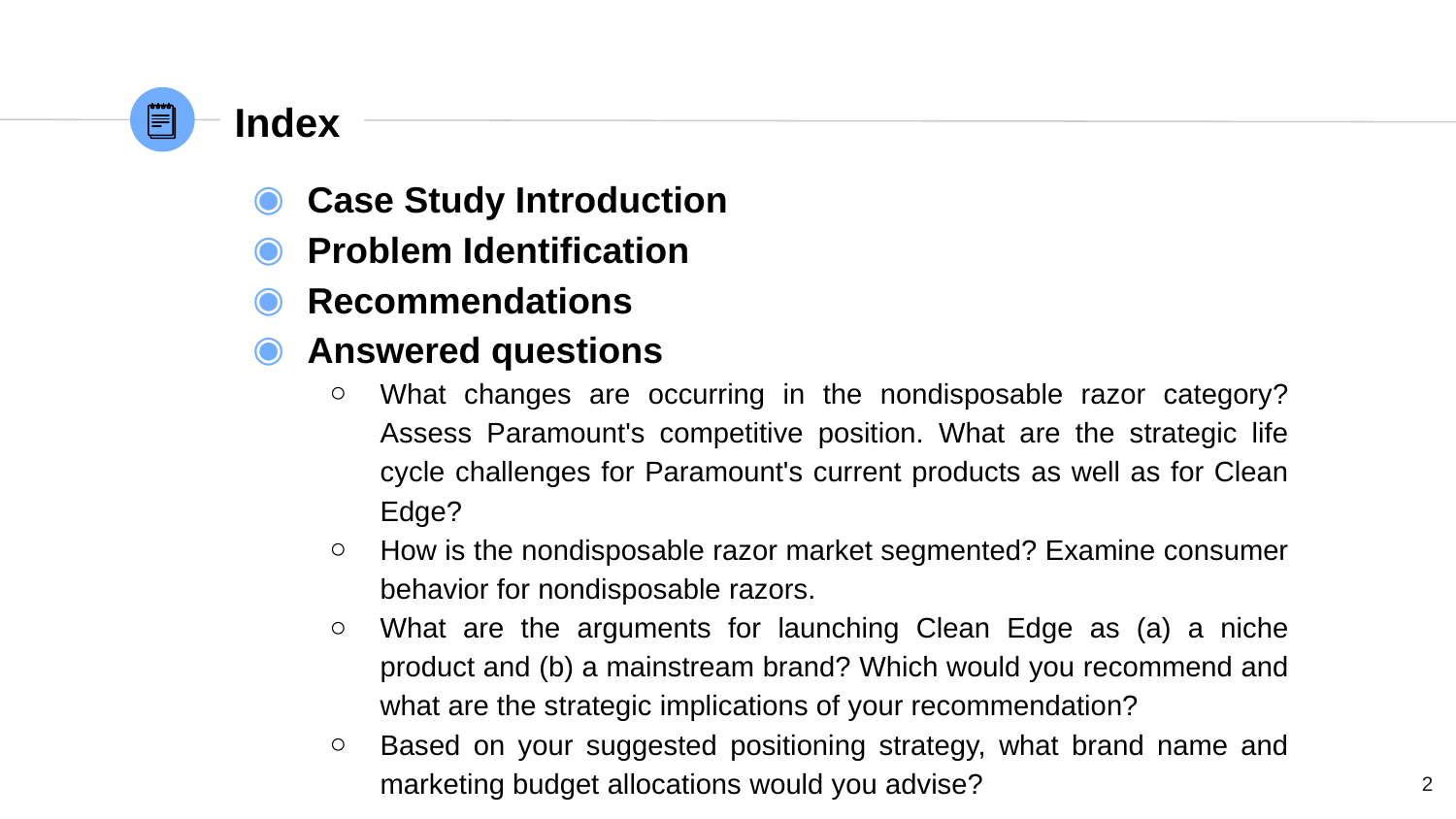

# Index

Case Study Introduction
Problem Identification
Recommendations
Answered questions
What changes are occurring in the nondisposable razor category? Assess Paramount's competitive position. What are the strategic life cycle challenges for Paramount's current products as well as for Clean Edge?
How is the nondisposable razor market segmented? Examine consumer behavior for nondisposable razors.
What are the arguments for launching Clean Edge as (a) a niche product and (b) a mainstream brand? Which would you recommend and what are the strategic implications of your recommendation?
Based on your suggested positioning strategy, what brand name and marketing budget allocations would you advise?

2